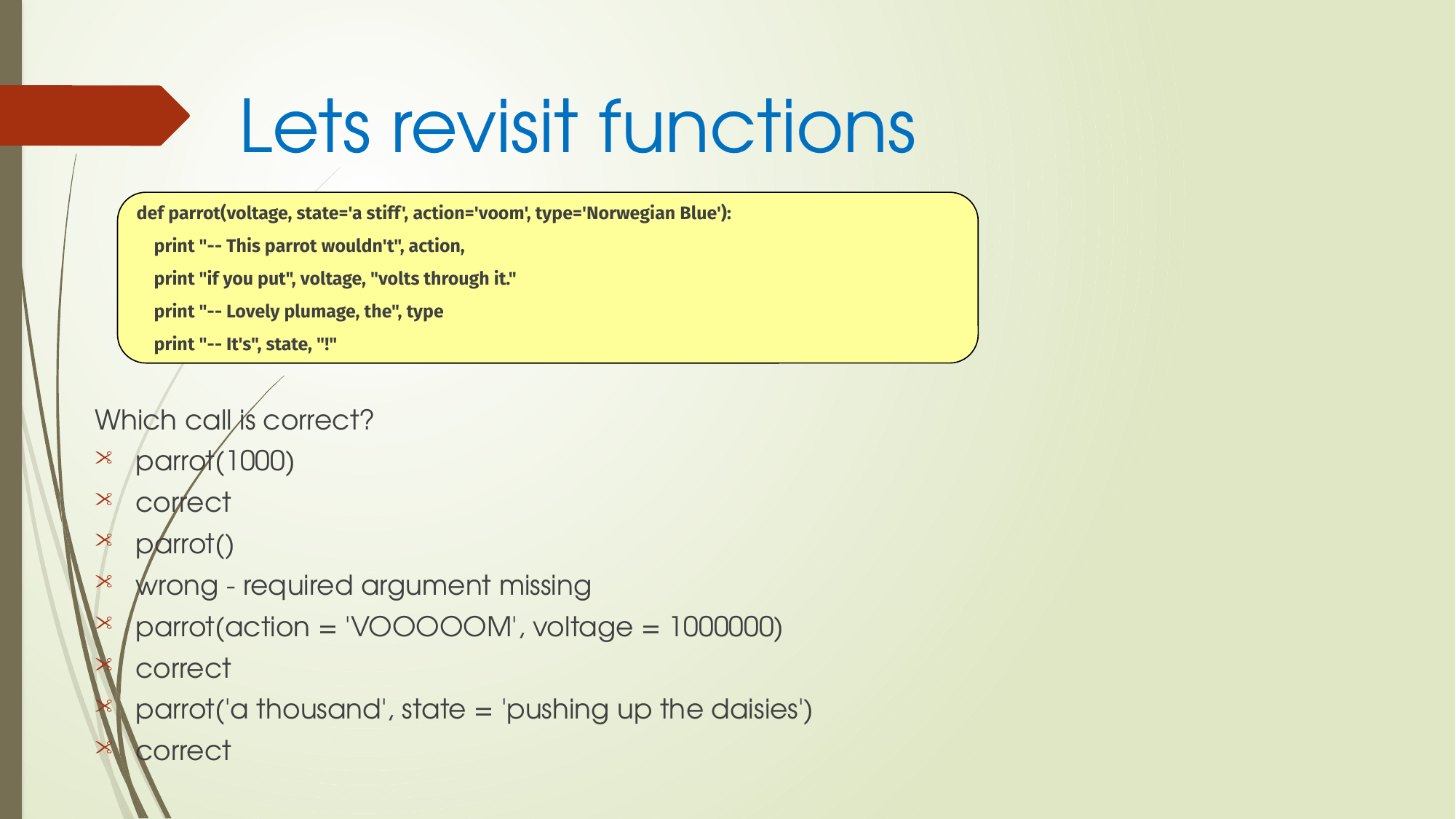

# Lets revisit functions

def parrot(voltage, state='a stiff', action='voom', type='Norwegian Blue'):
    print "-- This parrot wouldn't", action,
    print "if you put", voltage, "volts through it."
    print "-- Lovely plumage, the", type
    print "-- It's", state, "!"

Which call is correct?
parrot(1000)
correct
parrot()
wrong - required argument missing
parrot(action = 'VOOOOOM', voltage = 1000000)
correct
parrot('a thousand', state = 'pushing up the daisies')
correct